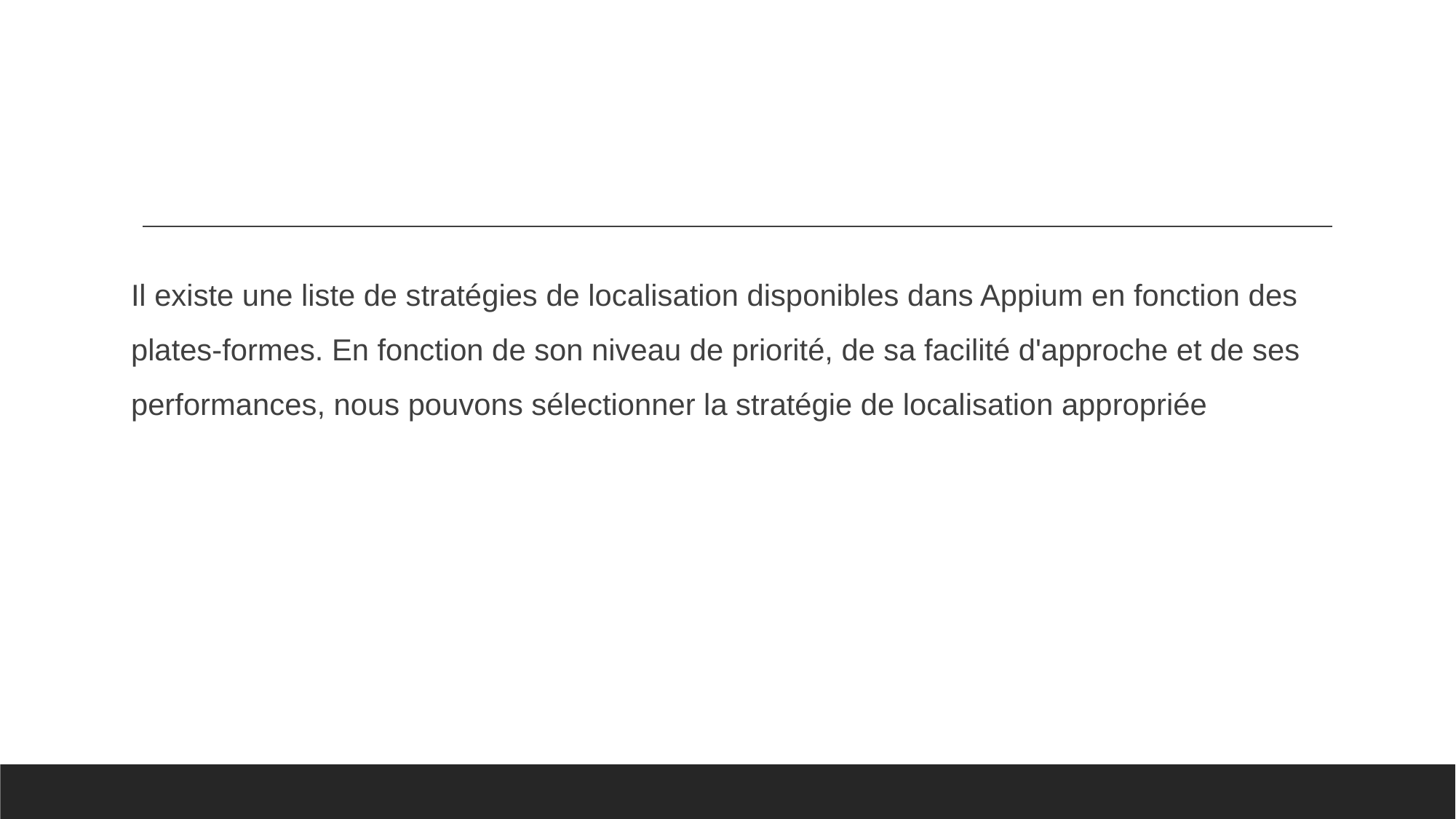

Il existe une liste de stratégies de localisation disponibles dans Appium en fonction des plates-formes. En fonction de son niveau de priorité, de sa facilité d'approche et de ses performances, nous pouvons sélectionner la stratégie de localisation appropriée